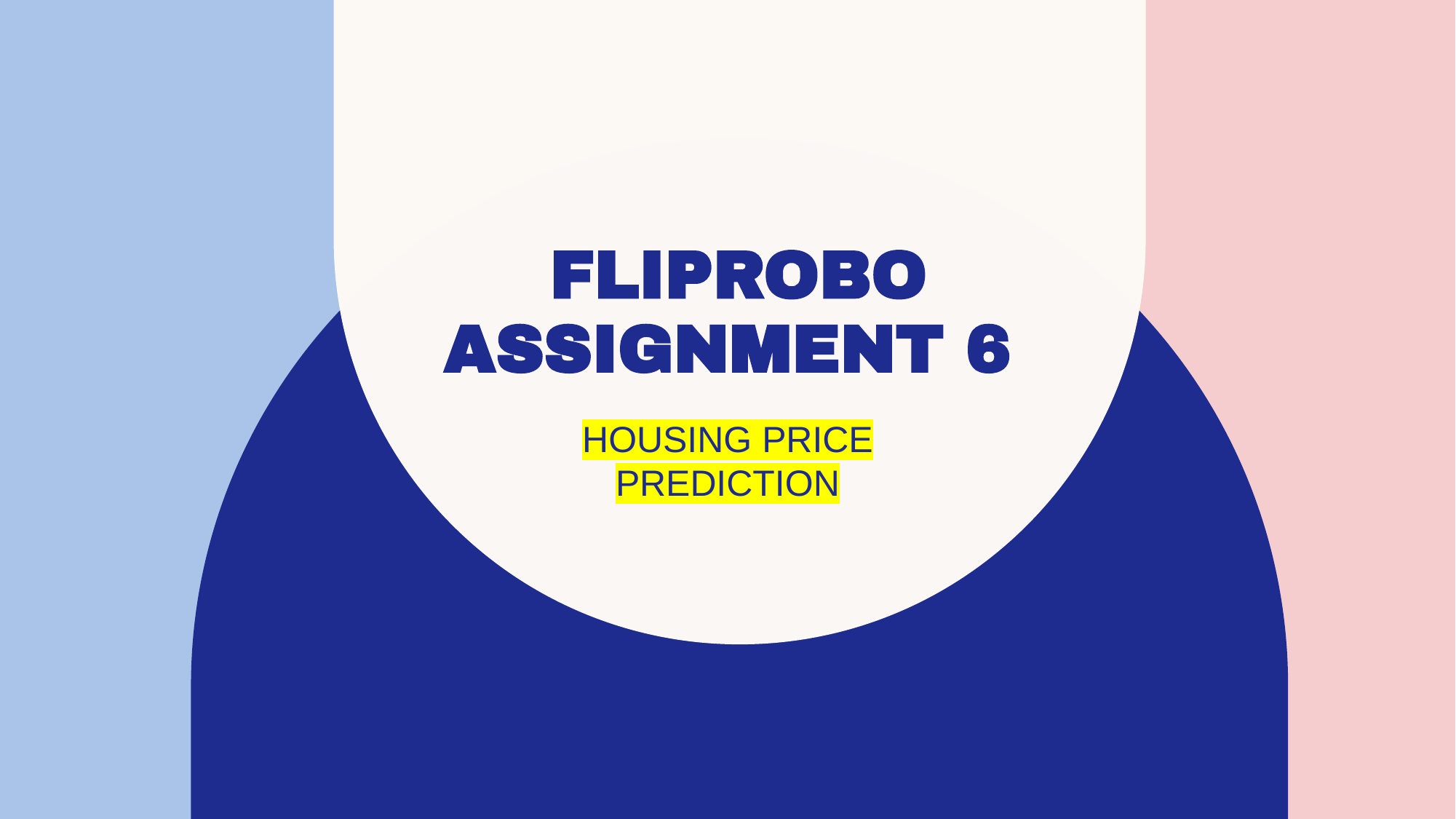

# FLIPROBO ASSIGNMENT 6
HOUSING PRICE PREDICTION